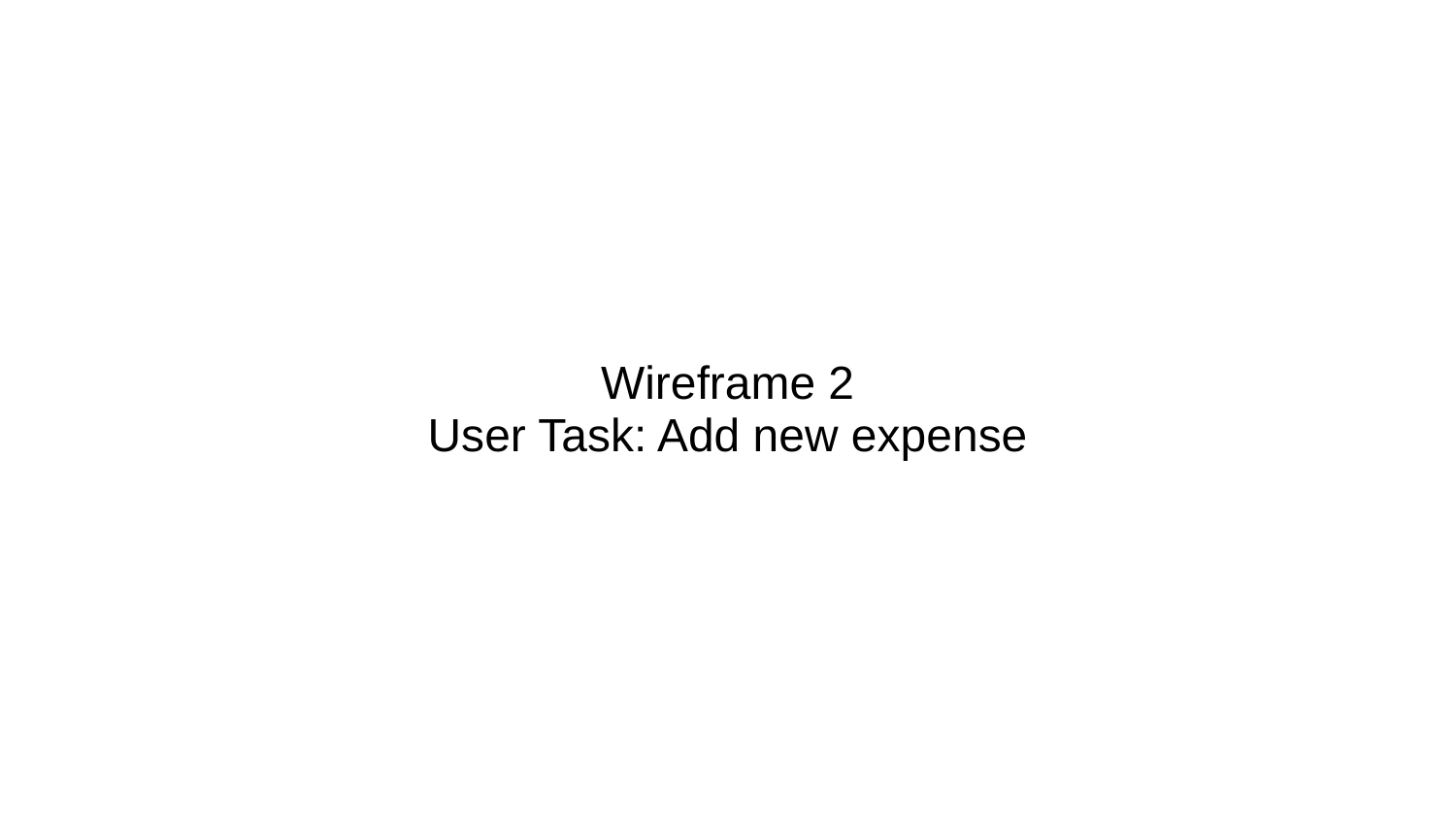

# Wireframe 2
User Task: Add new expense